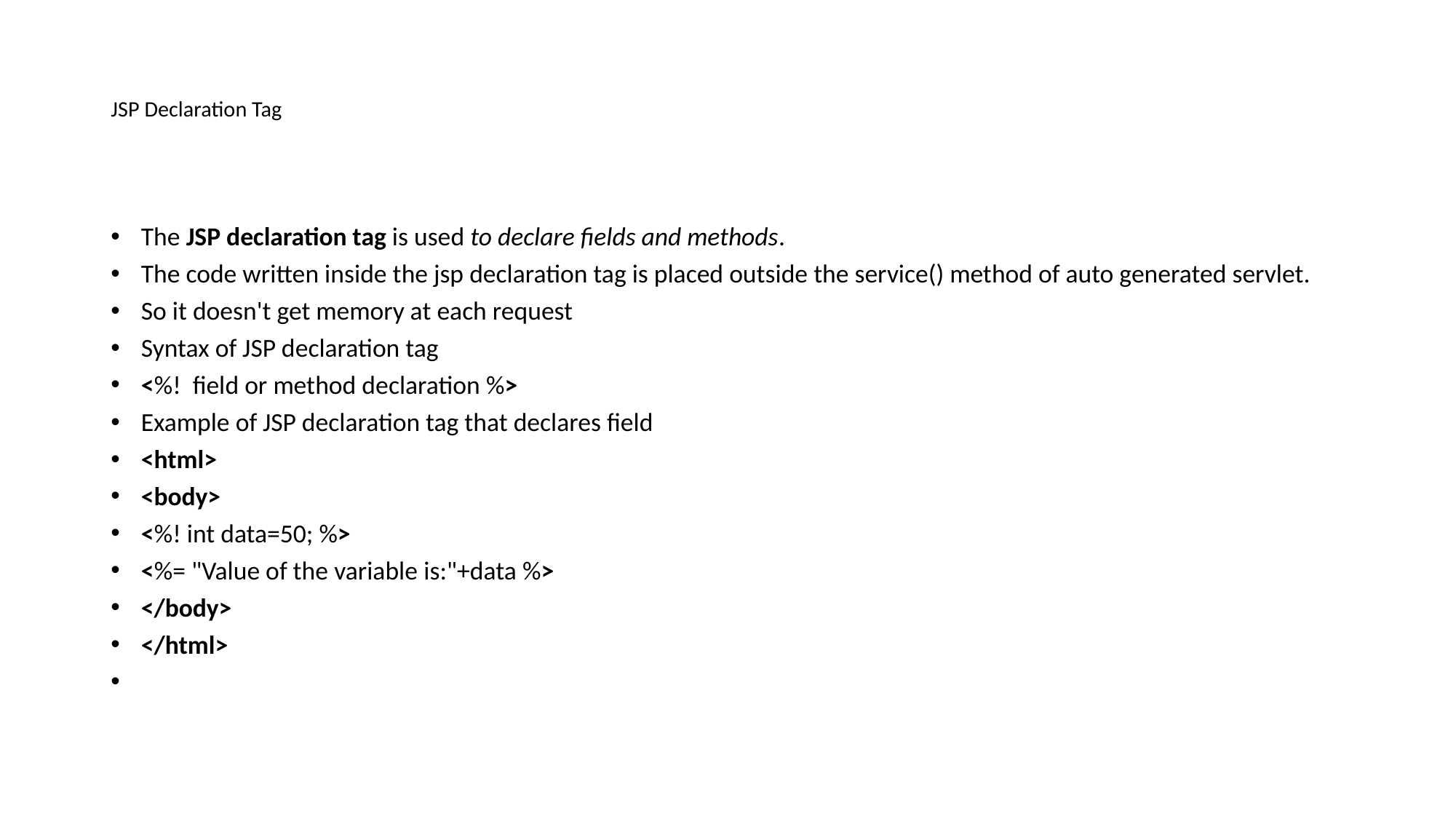

# JSP Declaration Tag
The JSP declaration tag is used to declare fields and methods.
The code written inside the jsp declaration tag is placed outside the service() method of auto generated servlet.
So it doesn't get memory at each request
Syntax of JSP declaration tag
<%!  field or method declaration %>
Example of JSP declaration tag that declares field
<html>
<body>
<%! int data=50; %>
<%= "Value of the variable is:"+data %>
</body>
</html>